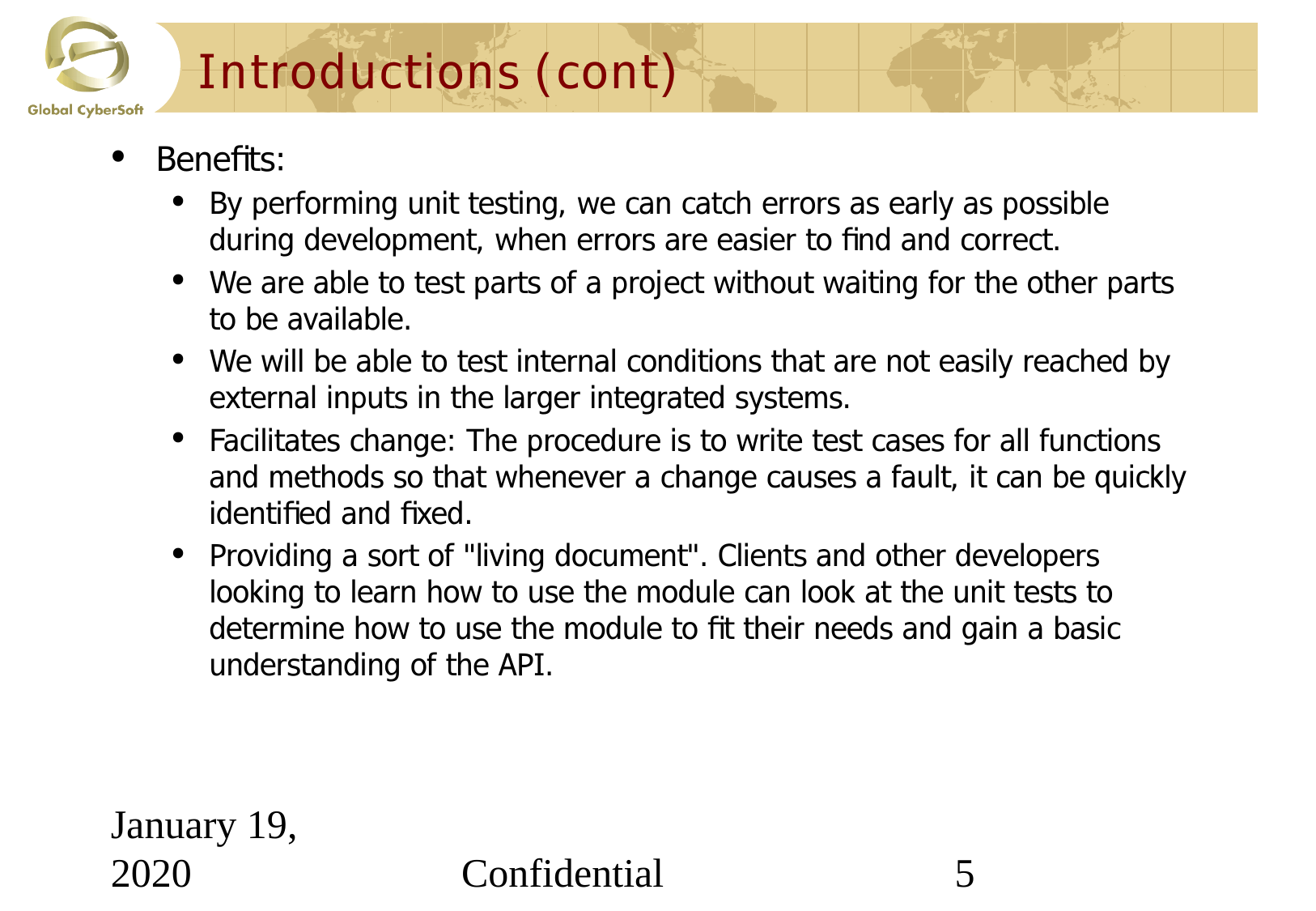

# Introductions (cont)
Benefits:
By performing unit testing, we can catch errors as early as possible during development, when errors are easier to find and correct.
We are able to test parts of a project without waiting for the other parts to be available.
We will be able to test internal conditions that are not easily reached by external inputs in the larger integrated systems.
Facilitates change: The procedure is to write test cases for all functions and methods so that whenever a change causes a fault, it can be quickly identified and fixed.
Providing a sort of "living document". Clients and other developers looking to learn how to use the module can look at the unit tests to determine how to use the module to fit their needs and gain a basic understanding of the API.

January 19, 2020
Confidential
5